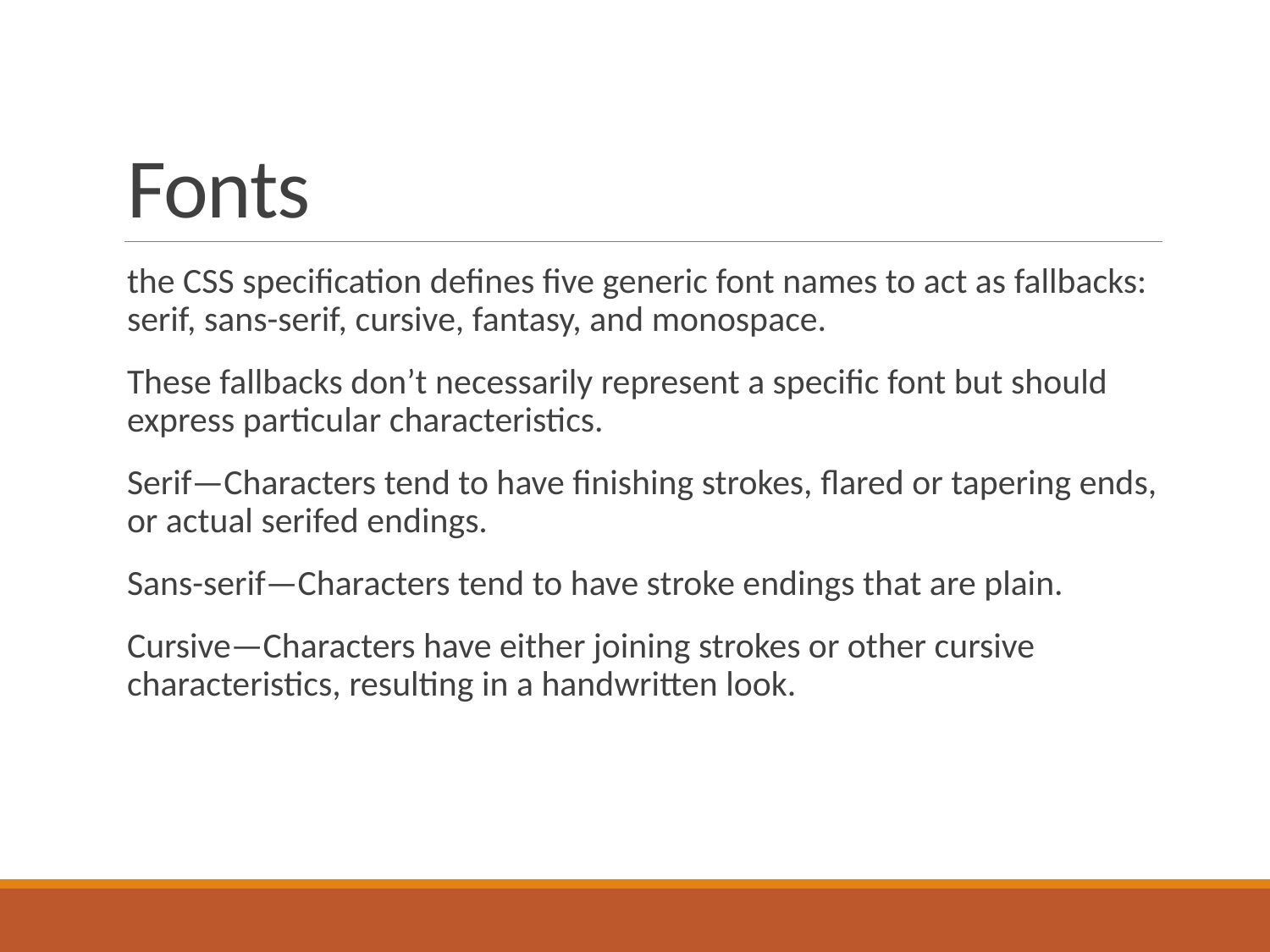

# Fonts
the CSS specification defines five generic font names to act as fallbacks: serif, sans-serif, cursive, fantasy, and monospace.
These fallbacks don’t necessarily represent a specific font but should express particular characteristics.
Serif—Characters tend to have finishing strokes, flared or tapering ends, or actual serifed endings.
Sans-serif—Characters tend to have stroke endings that are plain.
Cursive—Characters have either joining strokes or other cursive characteristics, resulting in a handwritten look.